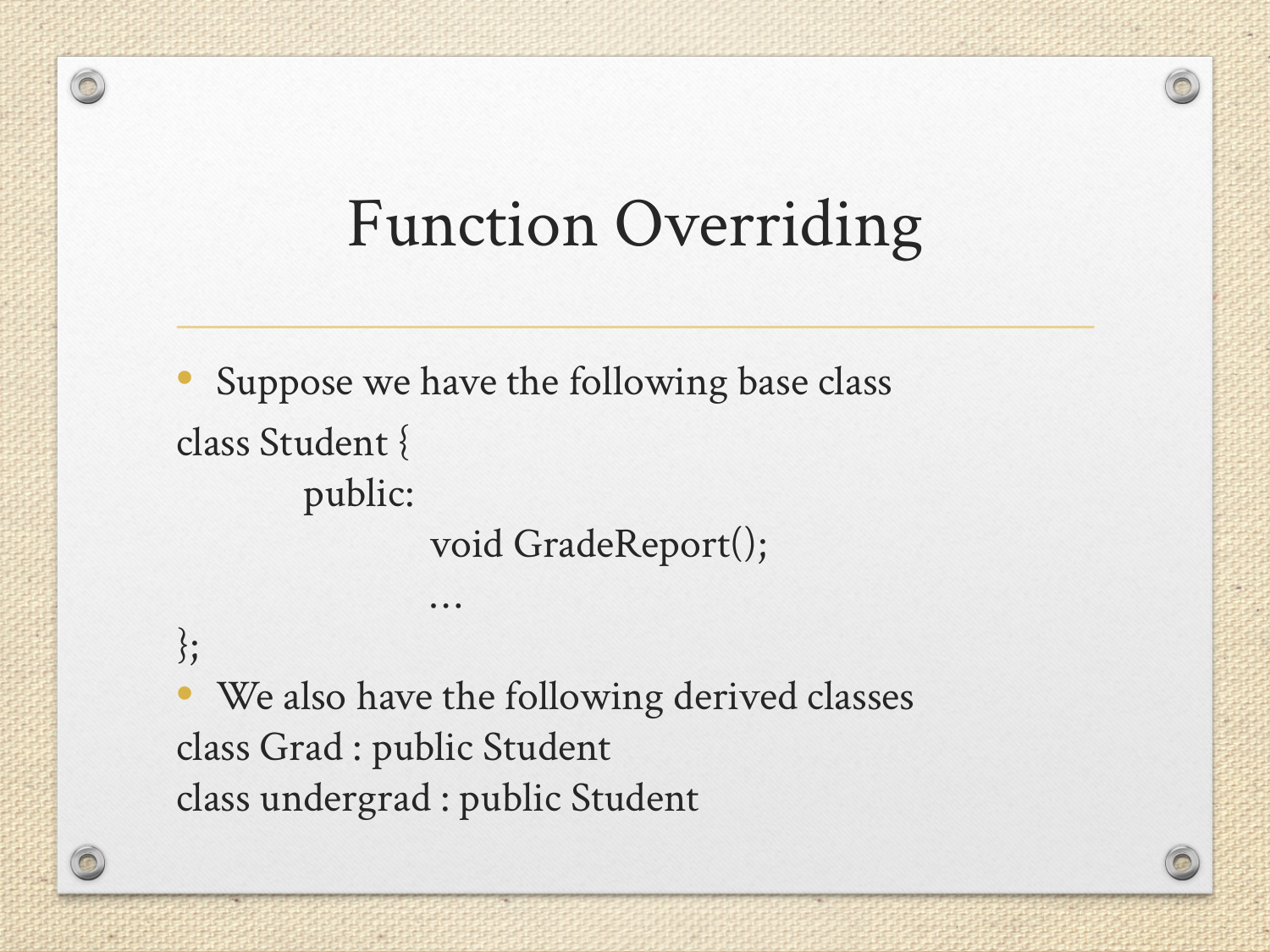

# Function Overriding
Suppose we have the following base class
class Student {
	public:
		void GradeReport();
		…
};
We also have the following derived classes
class Grad : public Student
class undergrad : public Student